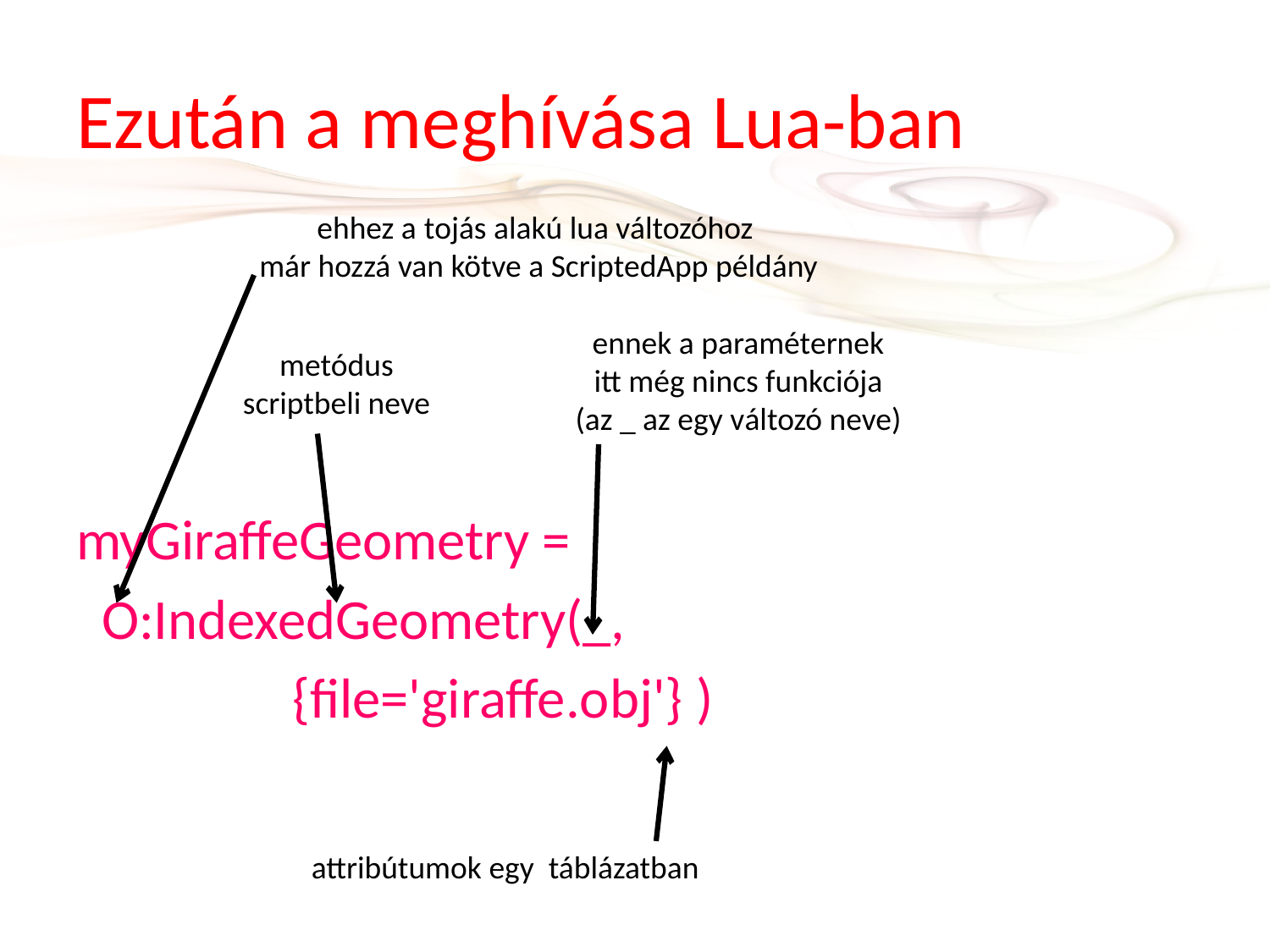

# Ezután a meghívása Lua-ban
ehhez a tojás alakú lua változóhoz
már hozzá van kötve a ScriptedApp példány
ennek a paraméternek
itt még nincs funkciója
(az _ az egy változó neve)
metódus
scriptbeli neve
myGiraffeGeometry =
  O:IndexedGeometry(_,
                 {file='giraffe.obj'} )

attribútumok egy  táblázatban